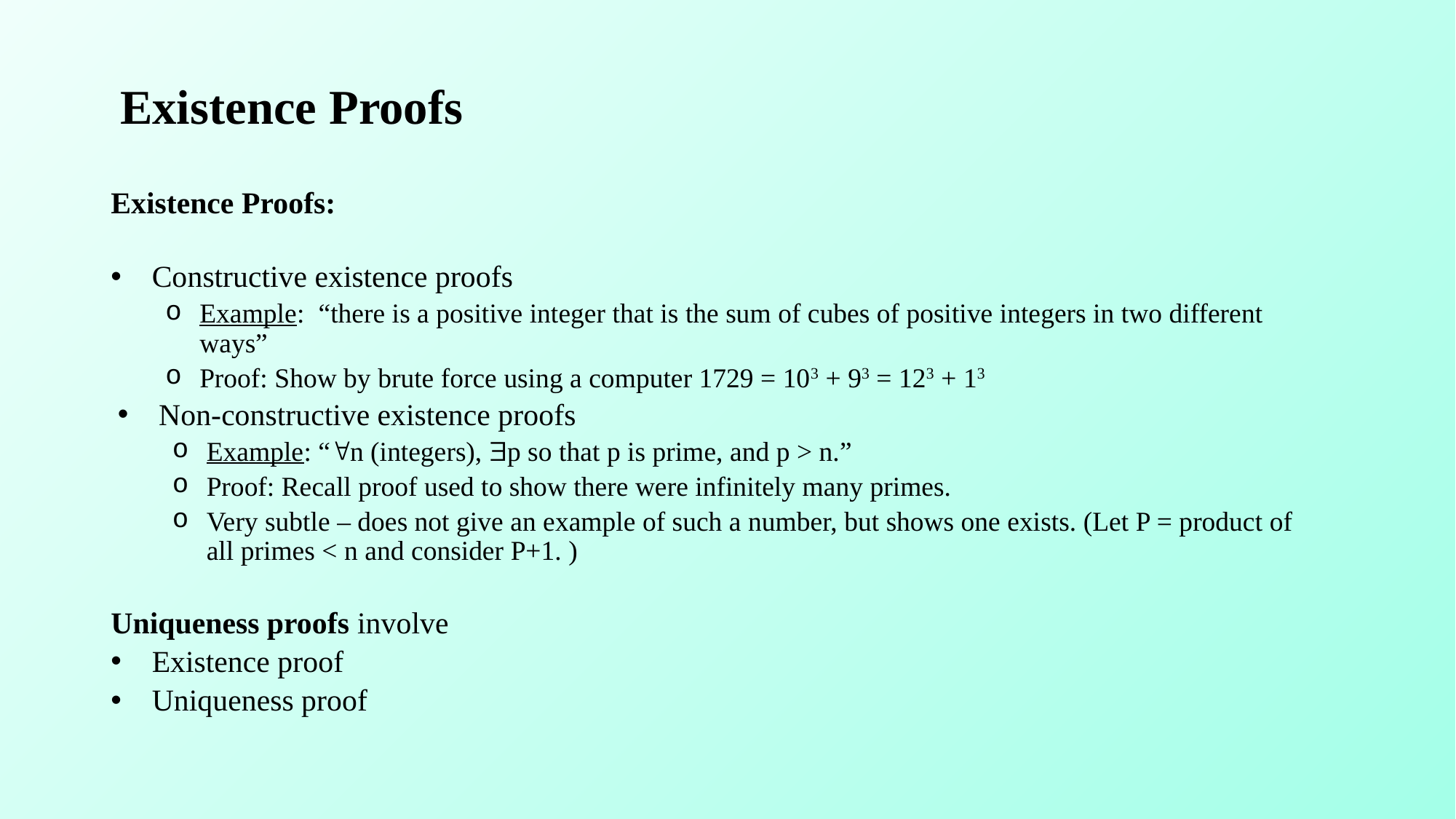

# Existence Proofs
Existence Proofs:

Constructive existence proofs
Example:  “there is a positive integer that is the sum of cubes of positive integers in two different ways”
Proof: Show by brute force using a computer 1729 = 103 + 93 = 123 + 13
Non-constructive existence proofs
Example: “∀n (integers), ∃p so that p is prime, and p > n.”
Proof: Recall proof used to show there were infinitely many primes.
Very subtle – does not give an example of such a number, but shows one exists. (Let P = product of all primes < n and consider P+1. )

Uniqueness proofs involve
Existence proof
Uniqueness proof